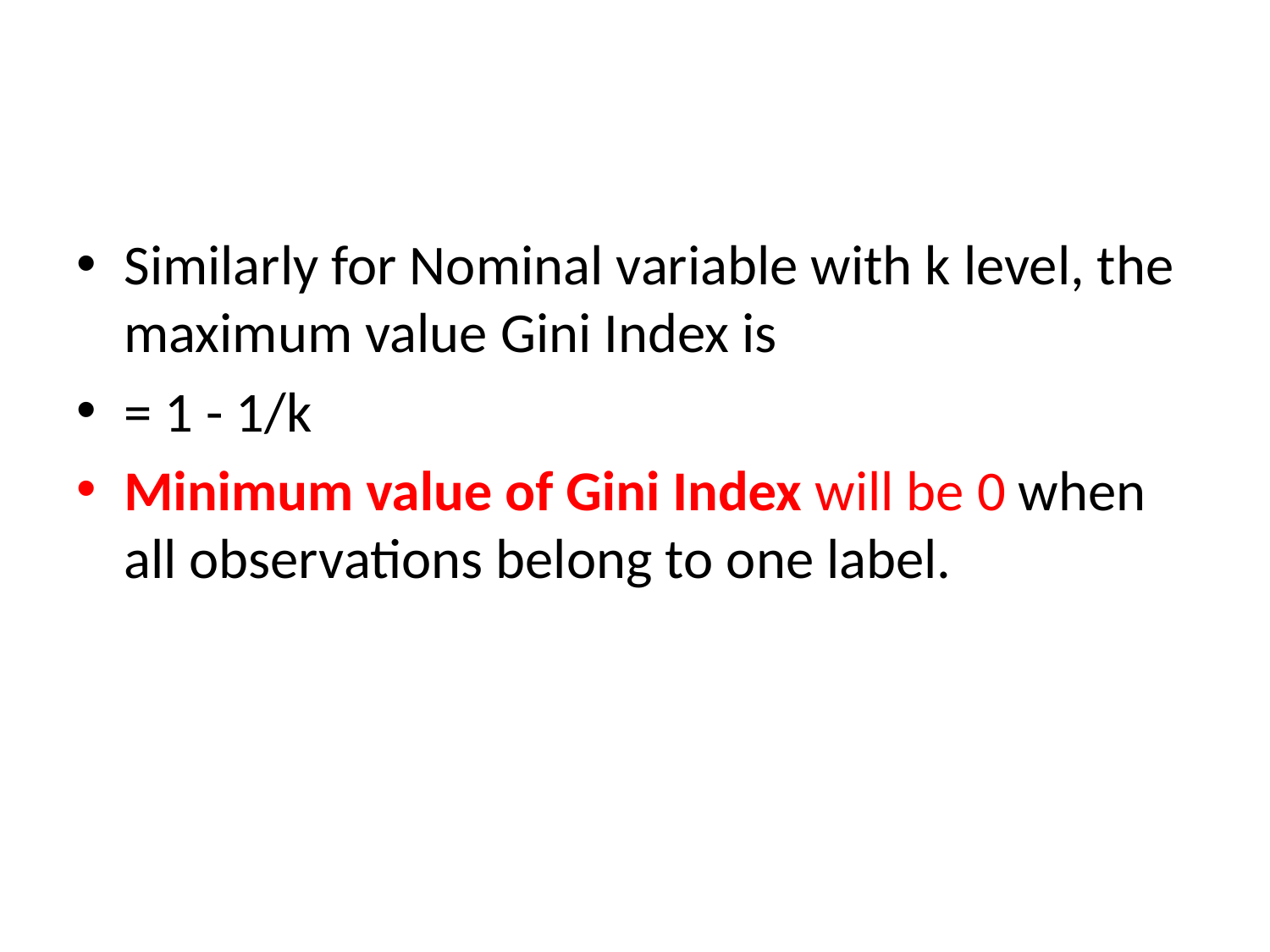

#
Similarly for Nominal variable with k level, the maximum value Gini Index is
= 1 - 1/k
Minimum value of Gini Index will be 0 when all observations belong to one label.